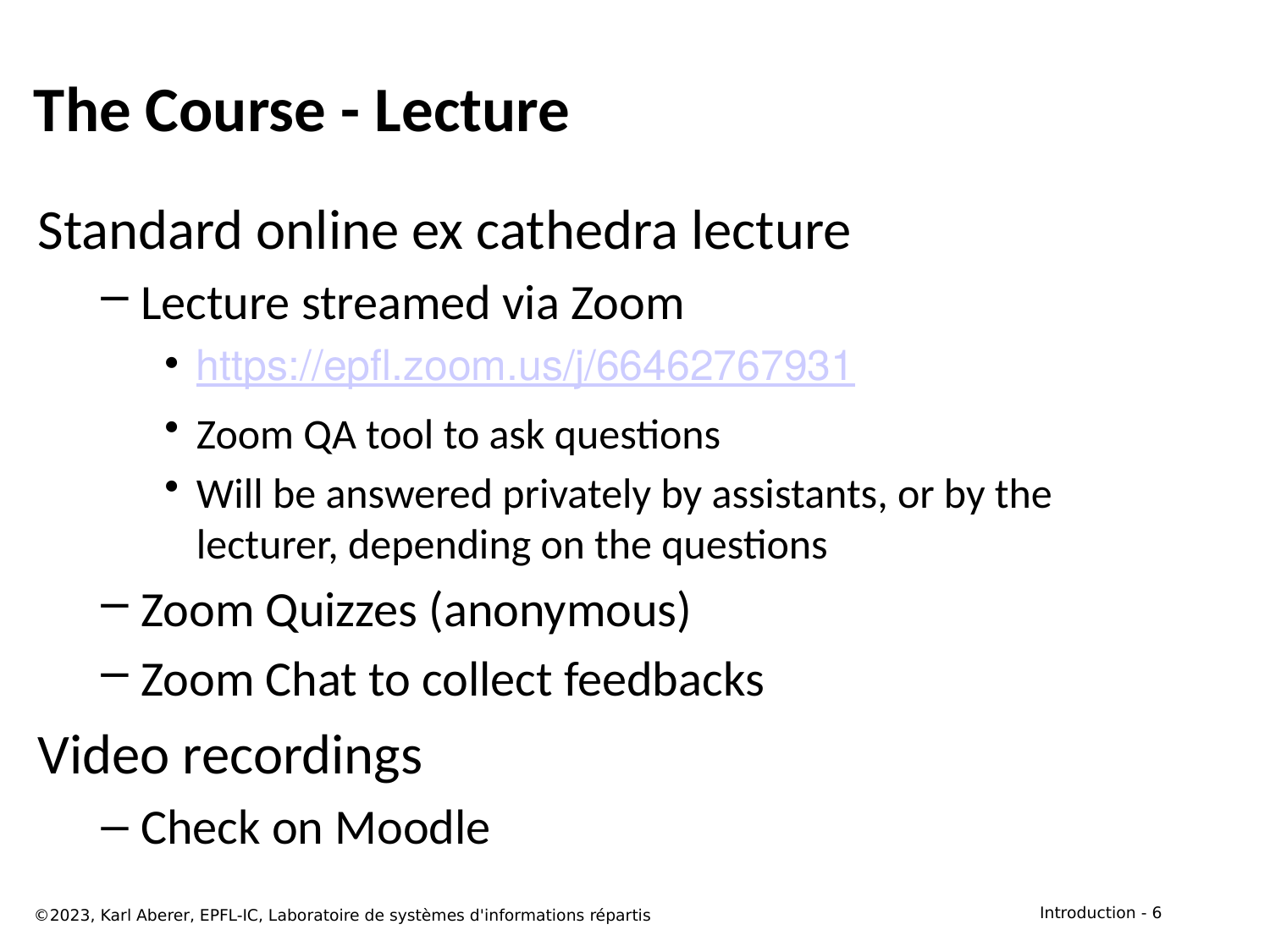

# The Course - Lecture
Standard online ex cathedra lecture
Lecture streamed via Zoom
https://epfl.zoom.us/j/66462767931
Zoom QA tool to ask questions
Will be answered privately by assistants, or by the lecturer, depending on the questions
Zoom Quizzes (anonymous)
Zoom Chat to collect feedbacks
Video recordings
Check on Moodle

©2023, Karl Aberer, EPFL-IC, Laboratoire de systèmes d'informations répartis